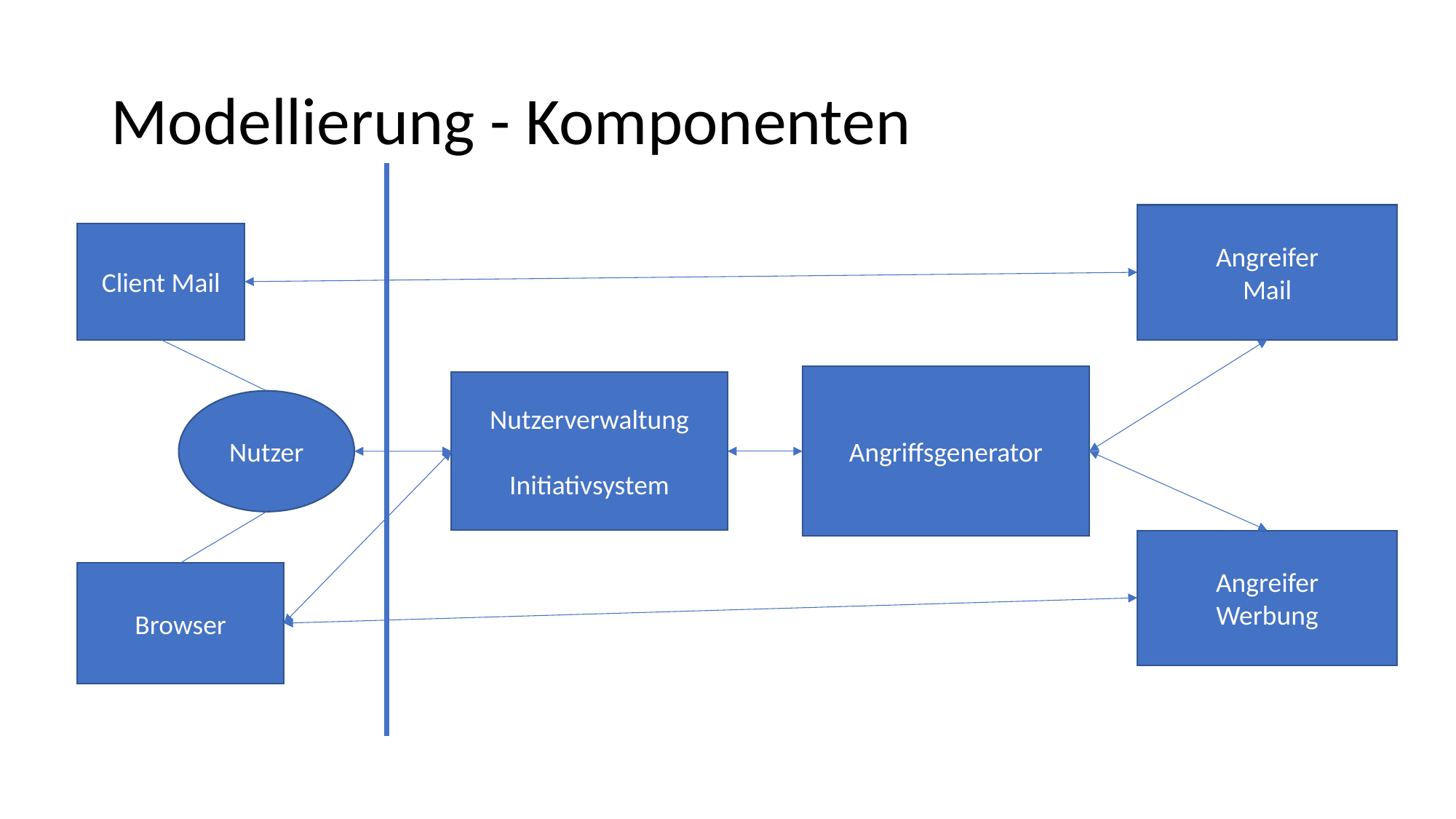

# Modellierung - Komponenten
Angreifer
Mail
Client Mail
Angriffsgenerator
Nutzerverwaltung

Initiativsystem
Nutzer
Angreifer
Werbung
Browser